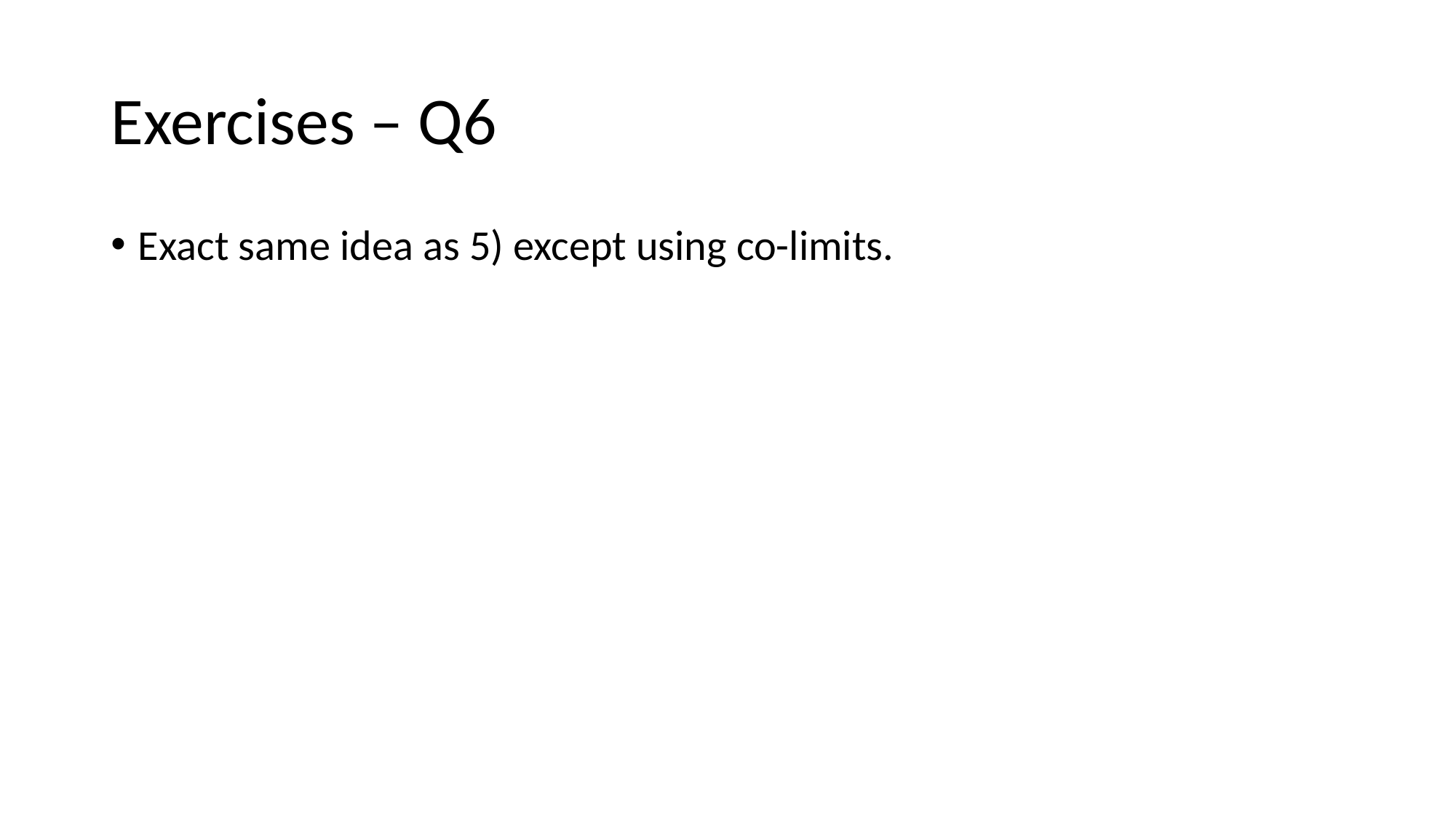

# Exercises – Q6
Exact same idea as 5) except using co-limits.